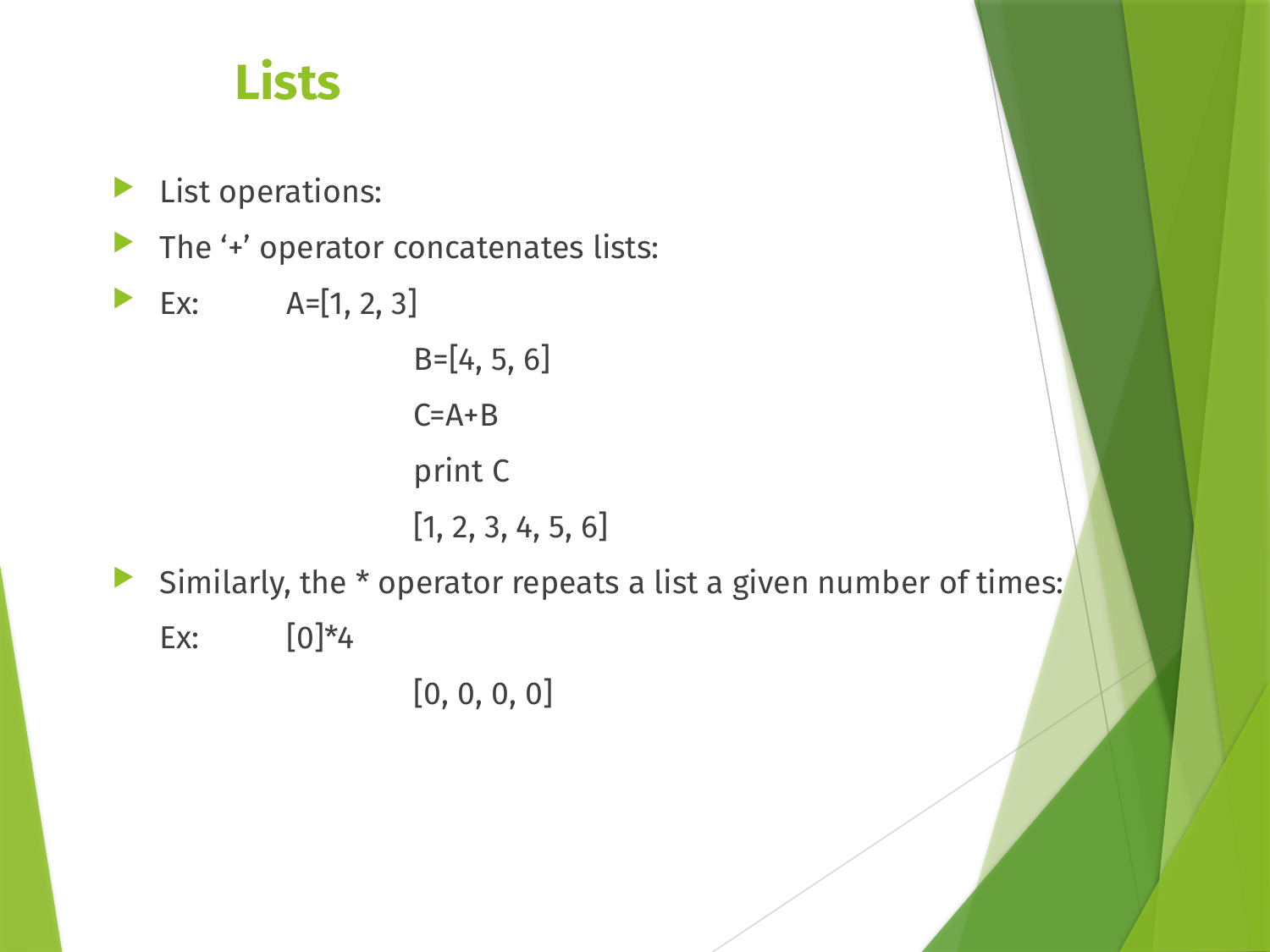

Lists
List operations:
The ‘+’ operator concatenates lists:
Ex: 	A=[1, 2, 3]
			B=[4, 5, 6]
			C=A+B
			print C
			[1, 2, 3, 4, 5, 6]
Similarly, the * operator repeats a list a given number of times:
	Ex: 	[0]*4
			[0, 0, 0, 0]